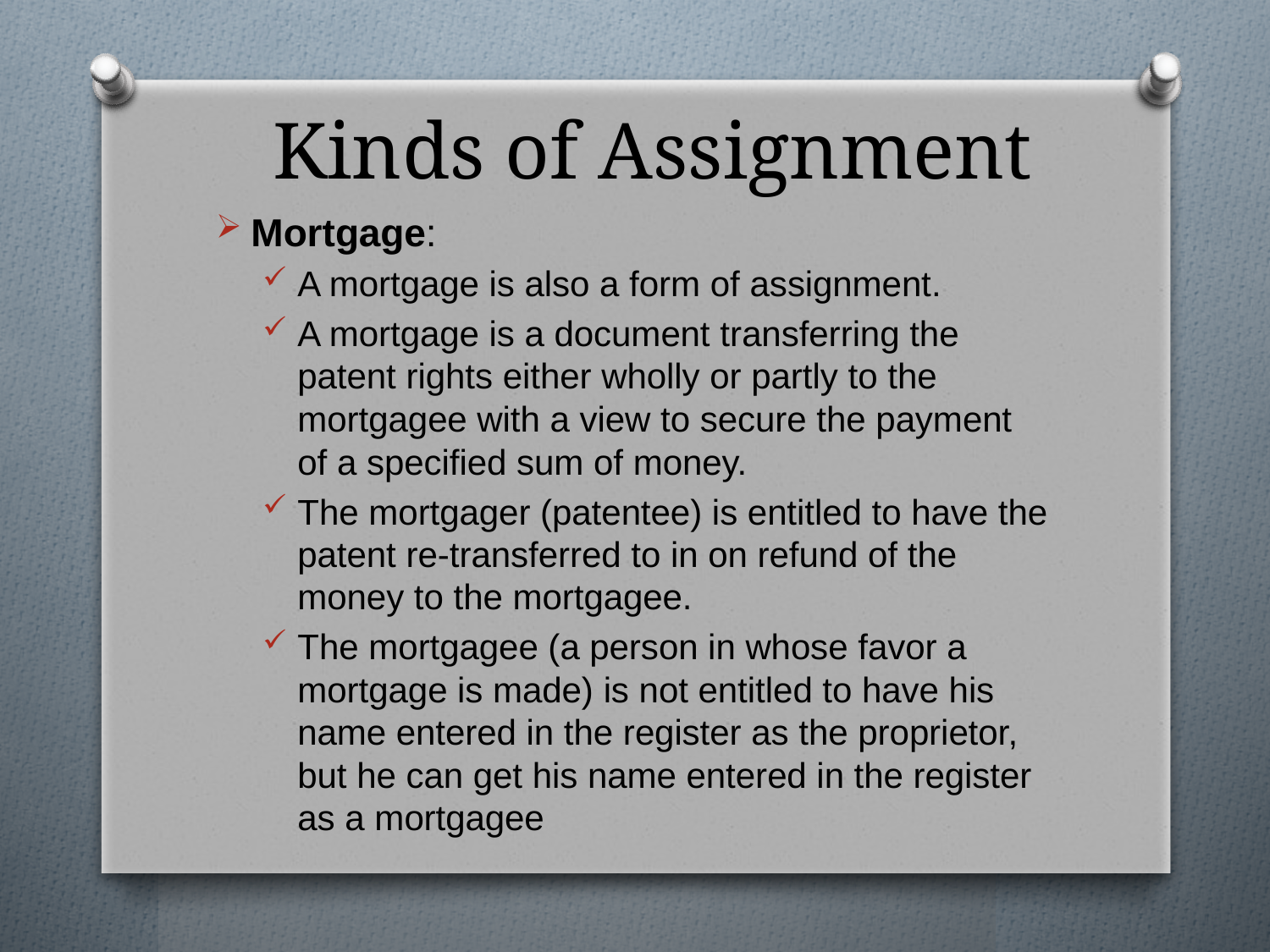

# Kinds of Assignment
Mortgage:
A mortgage is also a form of assignment.
A mortgage is a document transferring the patent rights either wholly or partly to the mortgagee with a view to secure the payment of a specified sum of money.
The mortgager (patentee) is entitled to have the patent re-transferred to in on refund of the money to the mortgagee.
The mortgagee (a person in whose favor a mortgage is made) is not entitled to have his name entered in the register as the proprietor, but he can get his name entered in the register as a mortgagee